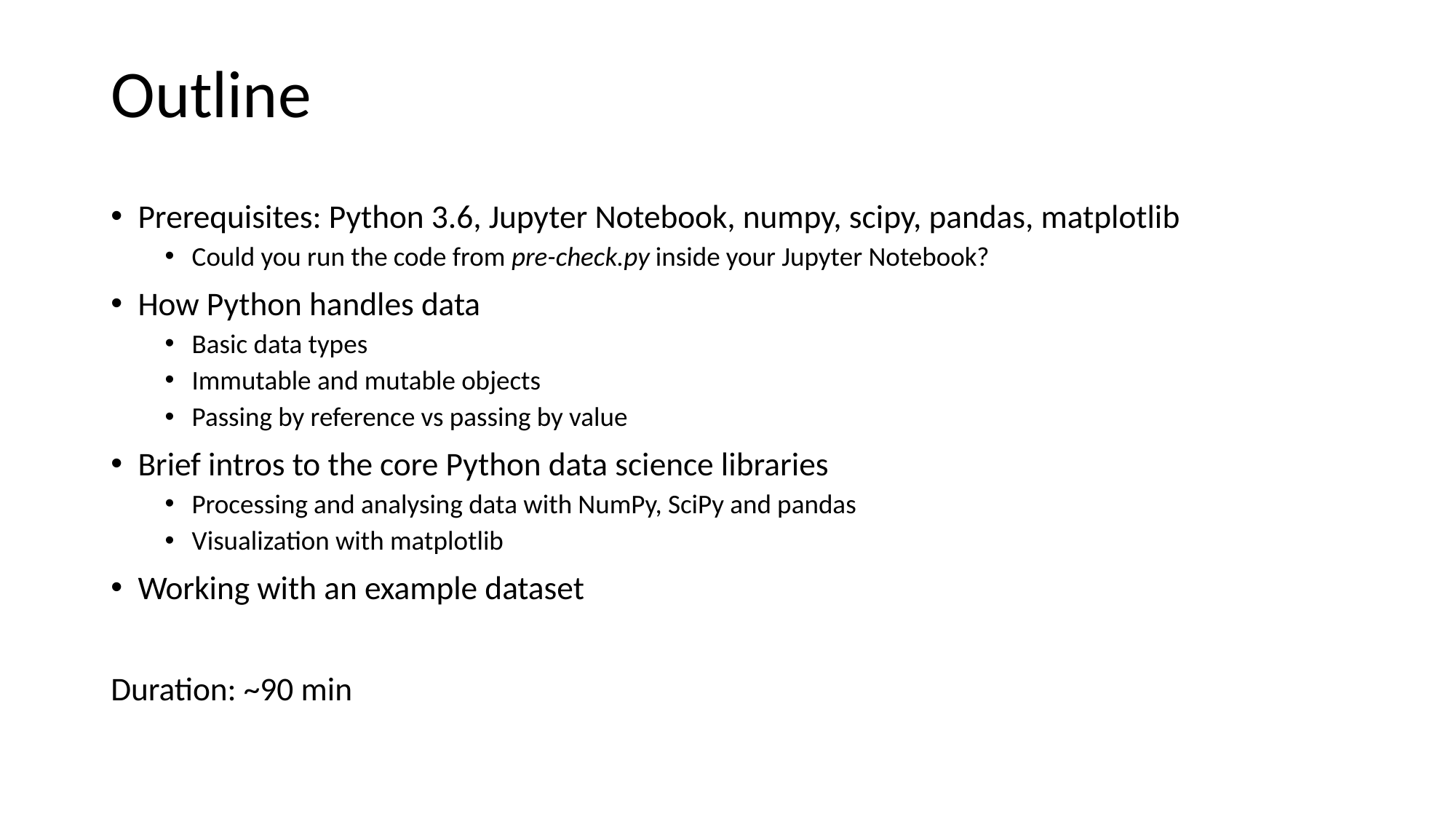

# Outline
Prerequisites: Python 3.6, Jupyter Notebook, numpy, scipy, pandas, matplotlib
Could you run the code from pre-check.py inside your Jupyter Notebook?
How Python handles data
Basic data types
Immutable and mutable objects
Passing by reference vs passing by value
Brief intros to the core Python data science libraries
Processing and analysing data with NumPy, SciPy and pandas
Visualization with matplotlib
Working with an example dataset

Duration: ~90 min